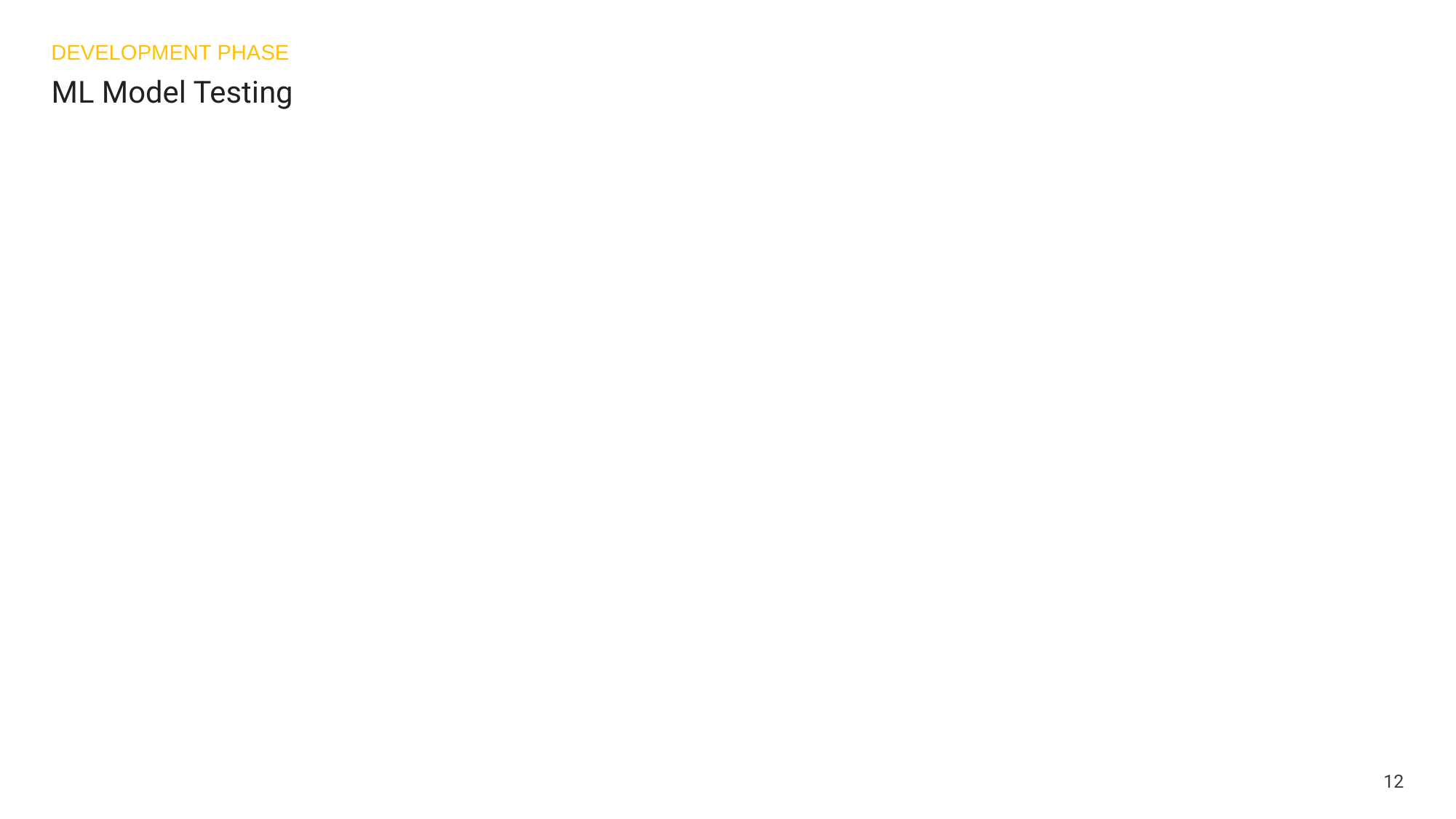

DEVELOPMENT PHASE
# ML Model Testing

12